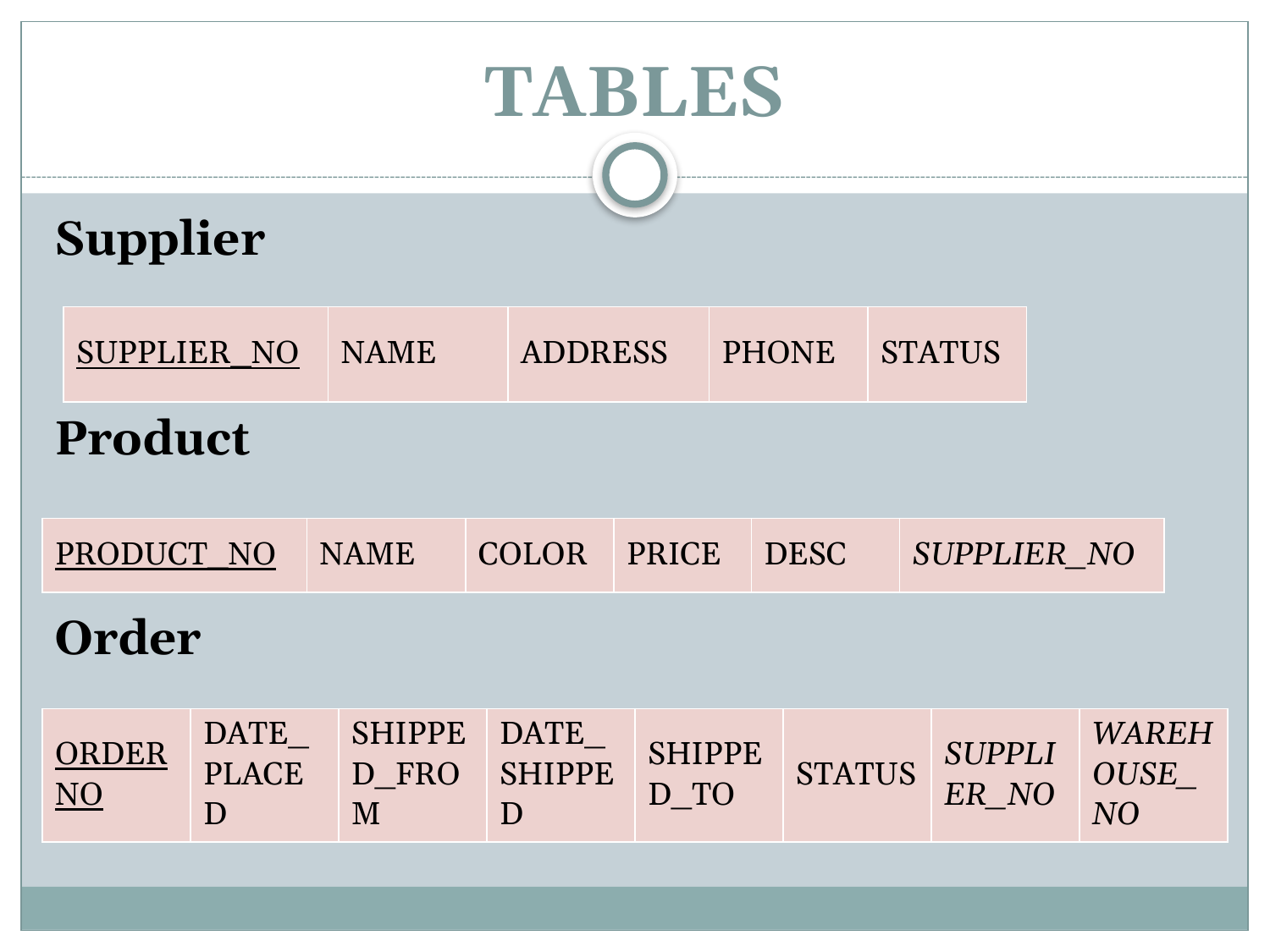

# TABLES
Supplier

Product

Order

| SUPPLIER\_NO | NAME | ADDRESS | PHONE | STATUS |
| --- | --- | --- | --- | --- |
| PRODUCT\_NO | NAME | COLOR | PRICE | DESC | SUPPLIER\_NO |
| --- | --- | --- | --- | --- | --- |
| ORDER NO | DATE\_PLACED | SHIPPED\_FROM | DATE\_SHIPPED | SHIPPED\_TO | STATUS | SUPPLIER\_NO | WAREHOUSE\_NO |
| --- | --- | --- | --- | --- | --- | --- | --- |